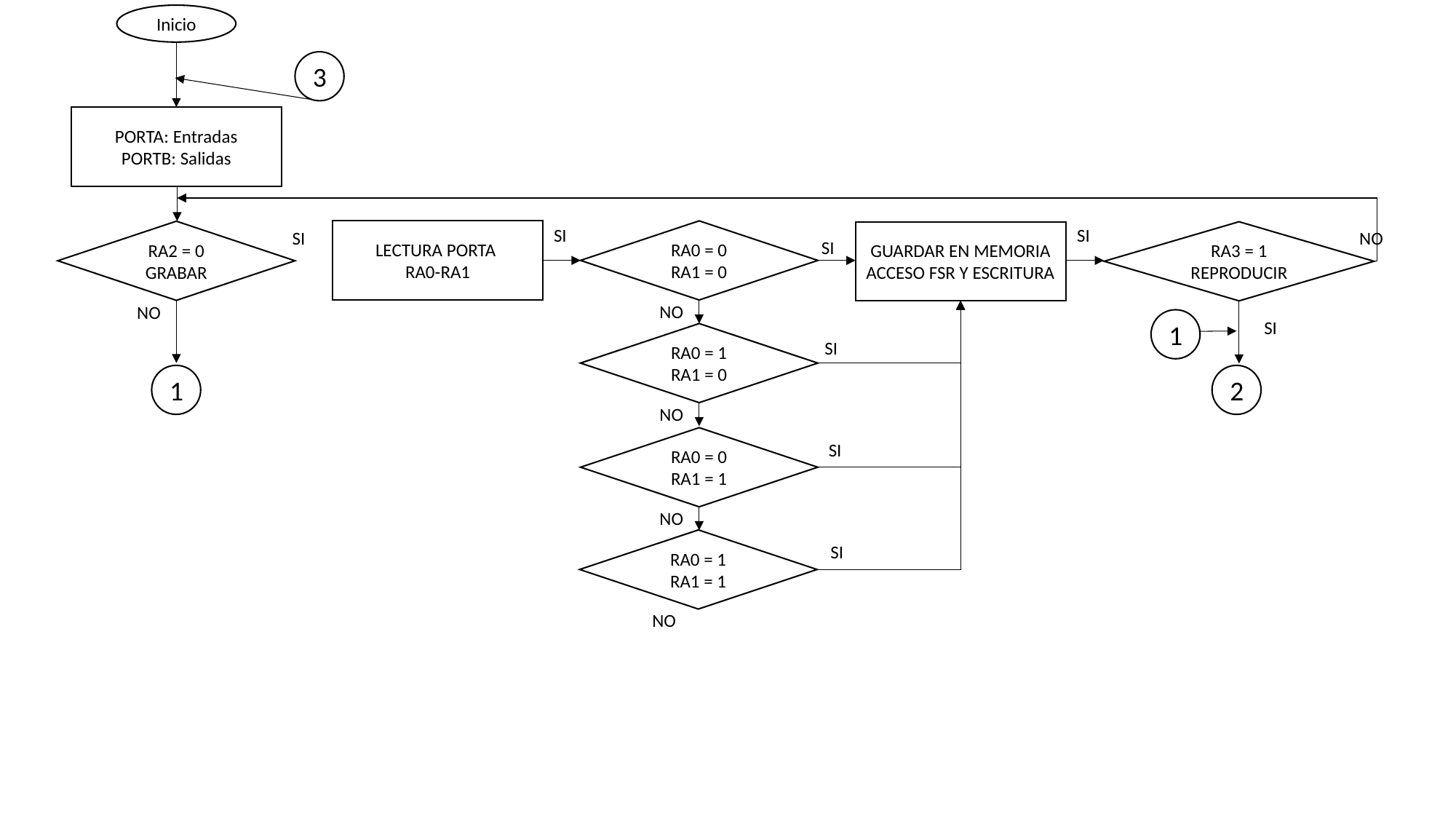

Inicio
3
PORTA: Entradas
PORTB: Salidas
SI
SI
LECTURA PORTA
RA0-RA1
RA0 = 0
RA1 = 0
RA2 = 0
GRABAR
SI
NO
RA3 = 1
REPRODUCIR
GUARDAR EN MEMORIA
ACCESO FSR Y ESCRITURA
SI
NO
NO
1
SI
RA0 = 1
RA1 = 0
SI
2
1
NO
RA0 = 0
RA1 = 1
SI
NO
RA0 = 1
RA1 = 1
SI
NO